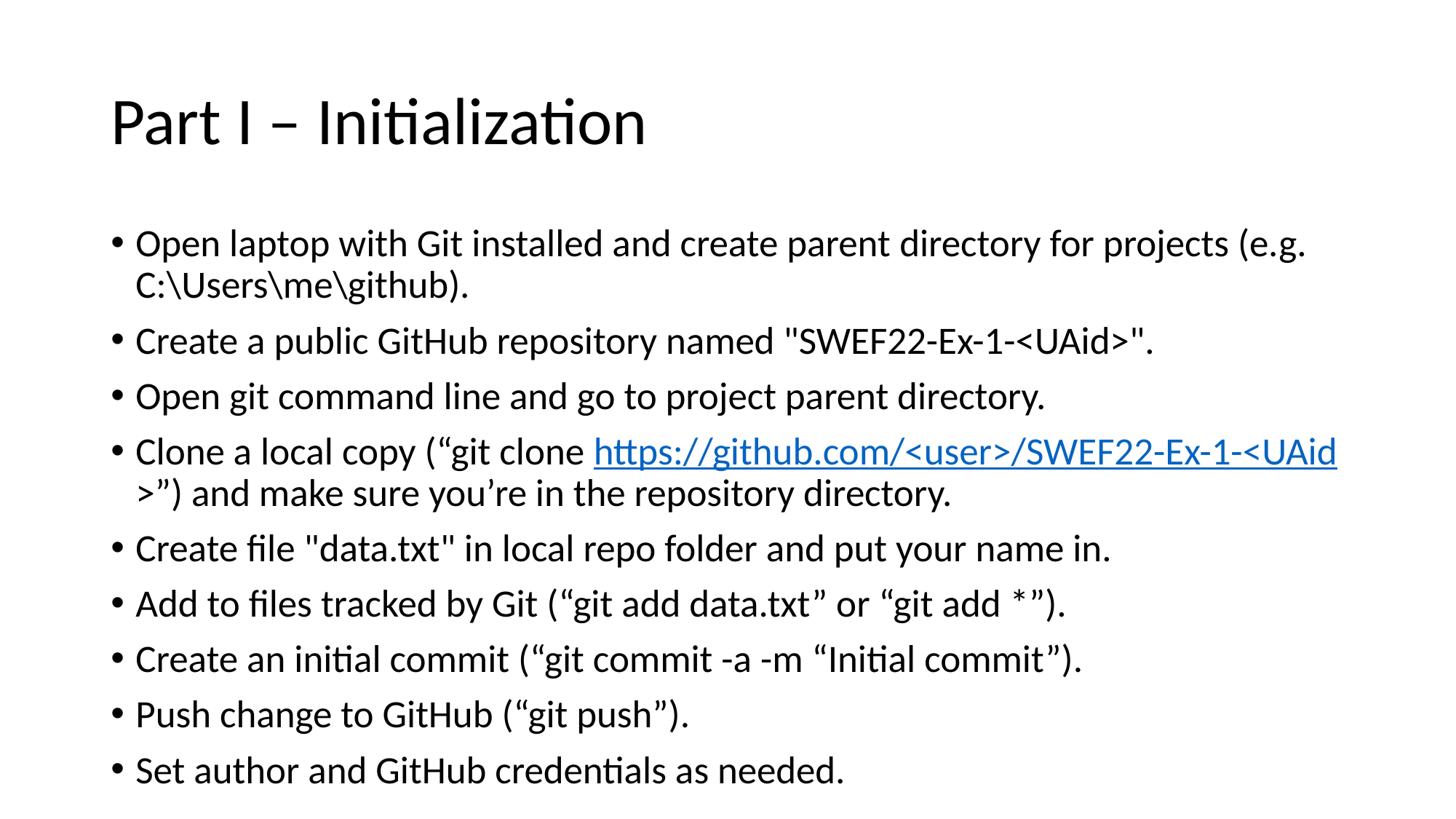

# Part I – Initialization
Open laptop with Git installed and create parent directory for projects (e.g. C:\Users\me\github).
Create a public GitHub repository named "SWEF22-Ex-1-<UAid>".
Open git command line and go to project parent directory.
Clone a local copy (“git clone https://github.com/<user>/SWEF22-Ex-1-<UAid>”) and make sure you’re in the repository directory.
Create file "data.txt" in local repo folder and put your name in.
Add to files tracked by Git (“git add data.txt” or “git add *”).
Create an initial commit (“git commit -a -m “Initial commit”).
Push change to GitHub (“git push”).
Set author and GitHub credentials as needed.